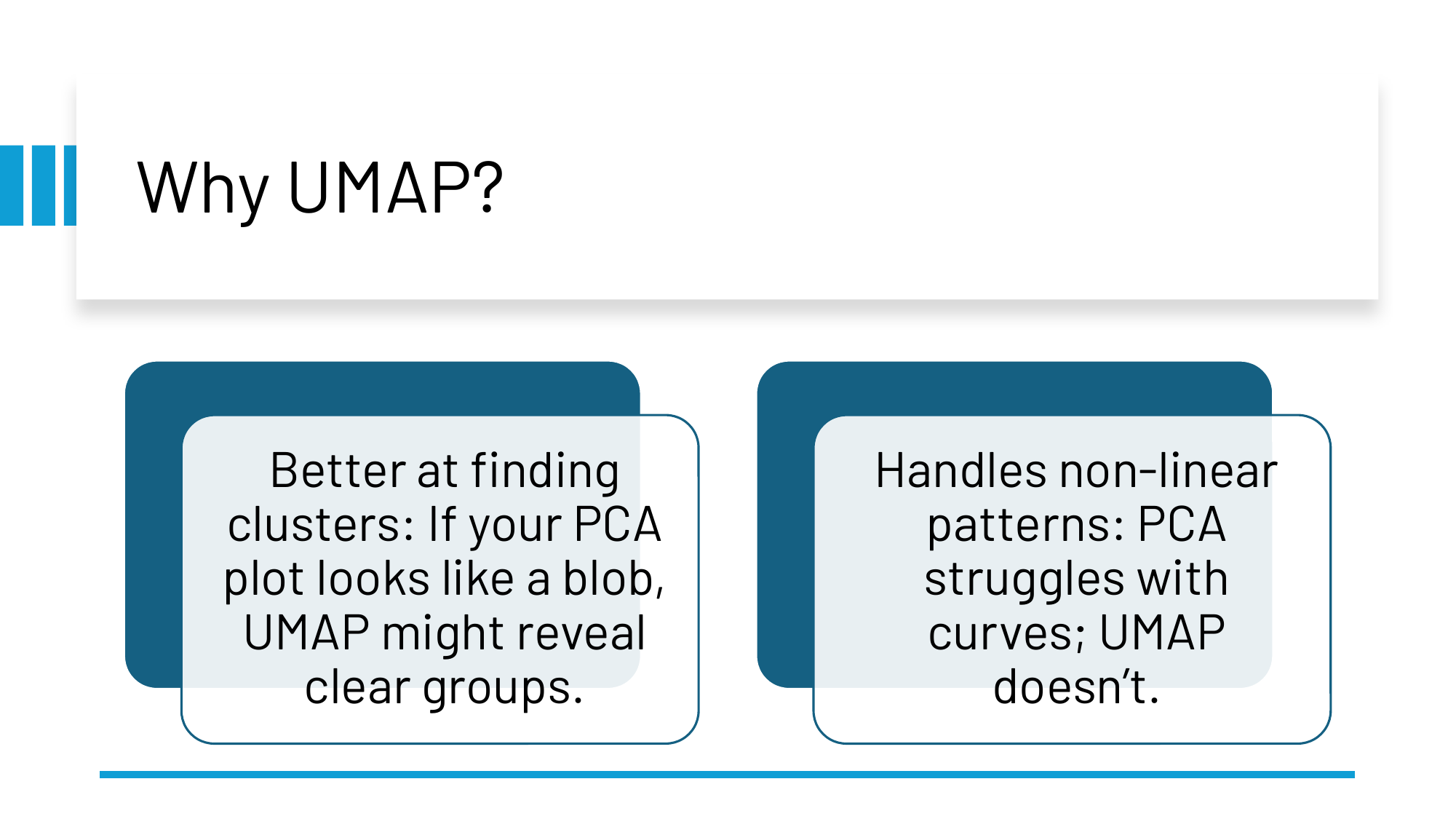

# Why UMAP?

Better at finding clusters: If your PCA plot looks like a blob, UMAP might reveal clear groups.
Handles non-linear patterns: PCA struggles with curves; UMAP doesn’t.